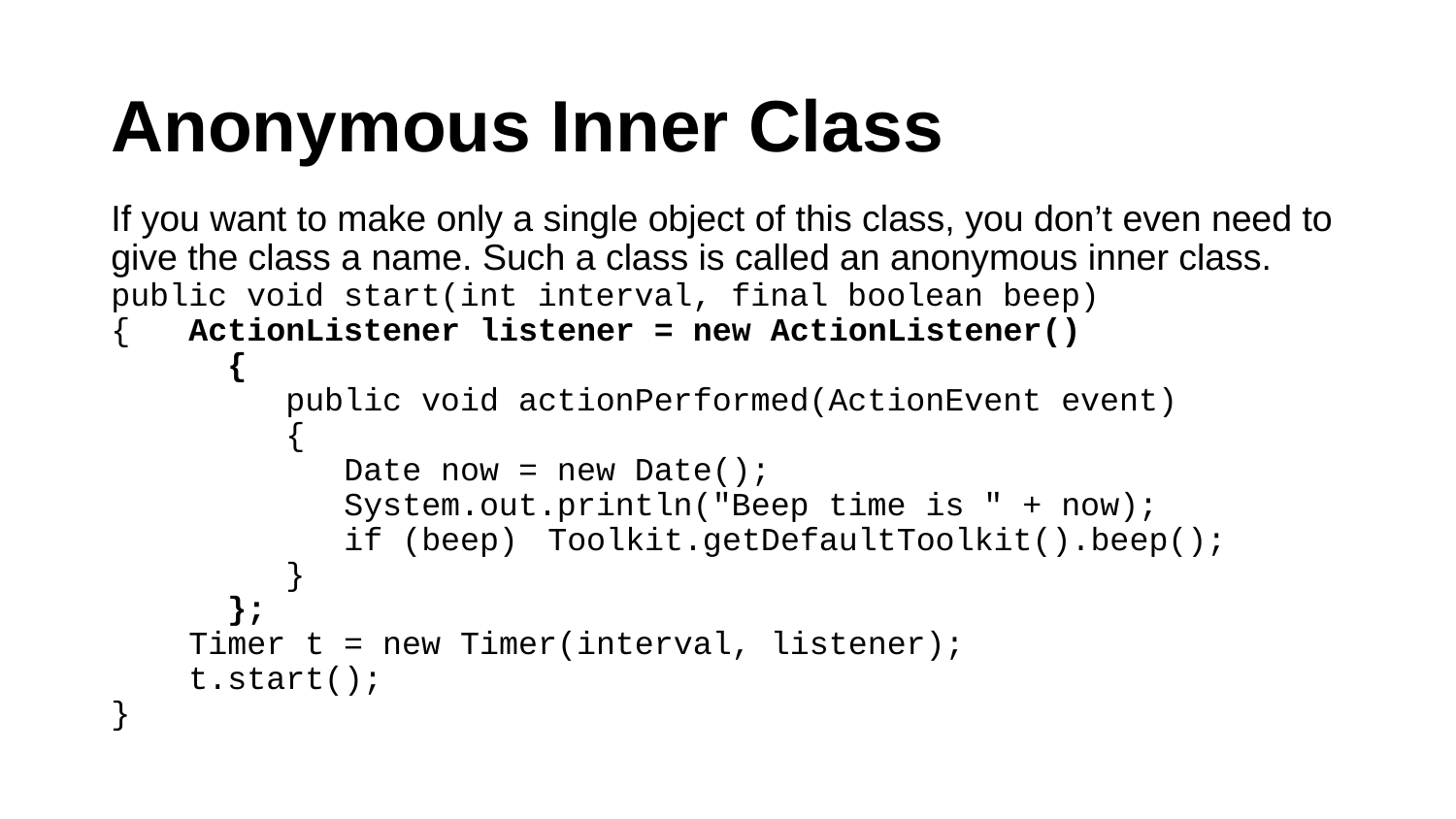

# Anonymous Inner Class
If you want to make only a single object of this class, you don’t even need to give the class a name. Such a class is called an anonymous inner class.
public void start(int interval, final boolean beep)
{   ActionListener listener = new ActionListener()
      {
         public void actionPerformed(ActionEvent event)
         {
            Date now = new Date();
            System.out.println("Beep time is " + now);
            if (beep)	Toolkit.getDefaultToolkit().beep();
         }
      };
    Timer t = new Timer(interval, listener);
    t.start();
}